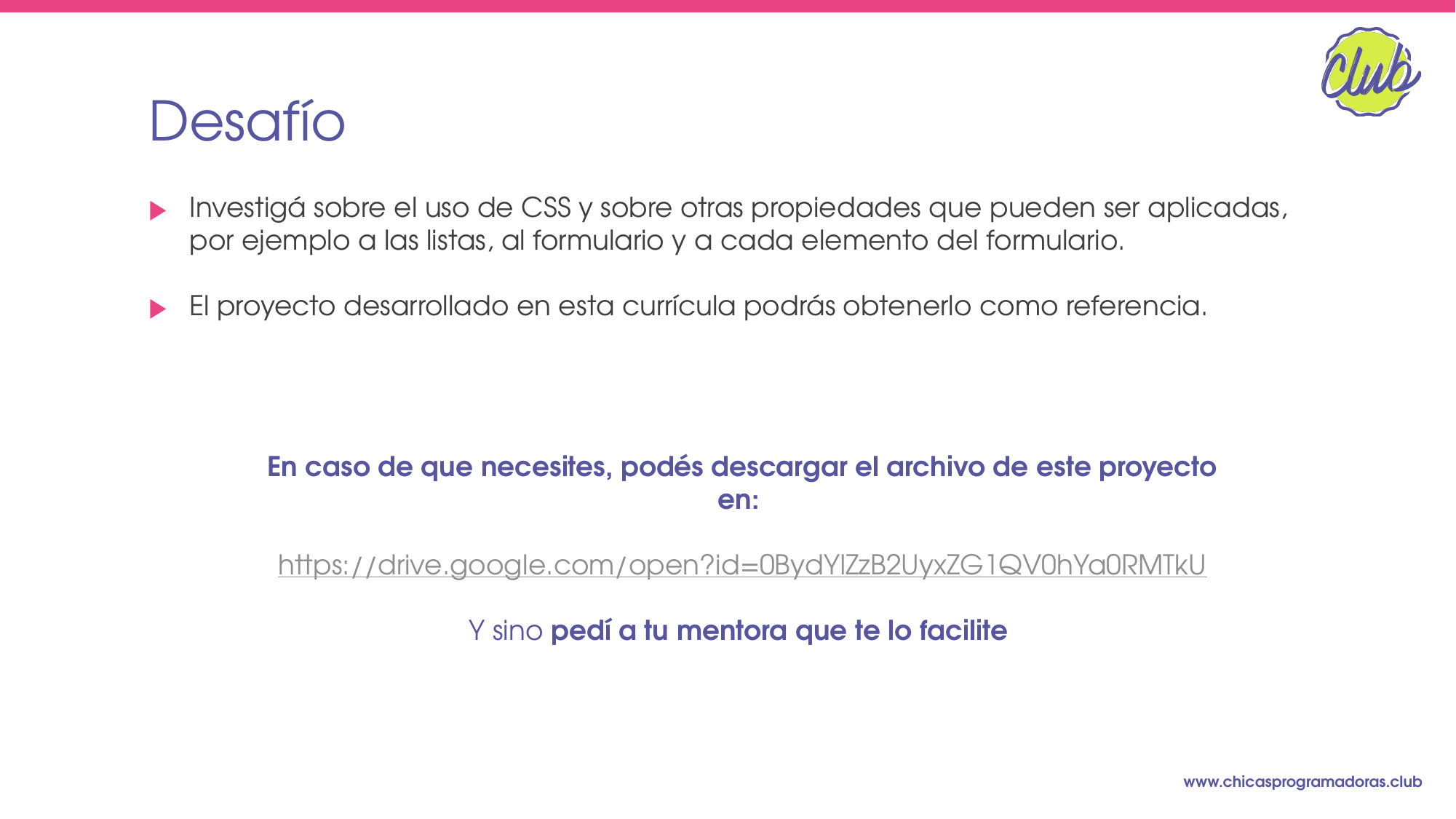

# Desafío
Investigá sobre el uso de CSS y sobre otras propiedades que pueden ser aplicadas, por ejemplo a las listas, al formulario y a cada elemento del formulario.

El proyecto desarrollado en esta currícula podrás obtenerlo como referencia.

En caso de que necesites, podés descargar el archivo de este proyecto en:

https://drive.google.com/open?id=0BydYIZzB2UyxZG1QV0hYa0RMTkU

Y sino pedí a tu mentora que te lo facilite
www.chicasprogramadoras.club